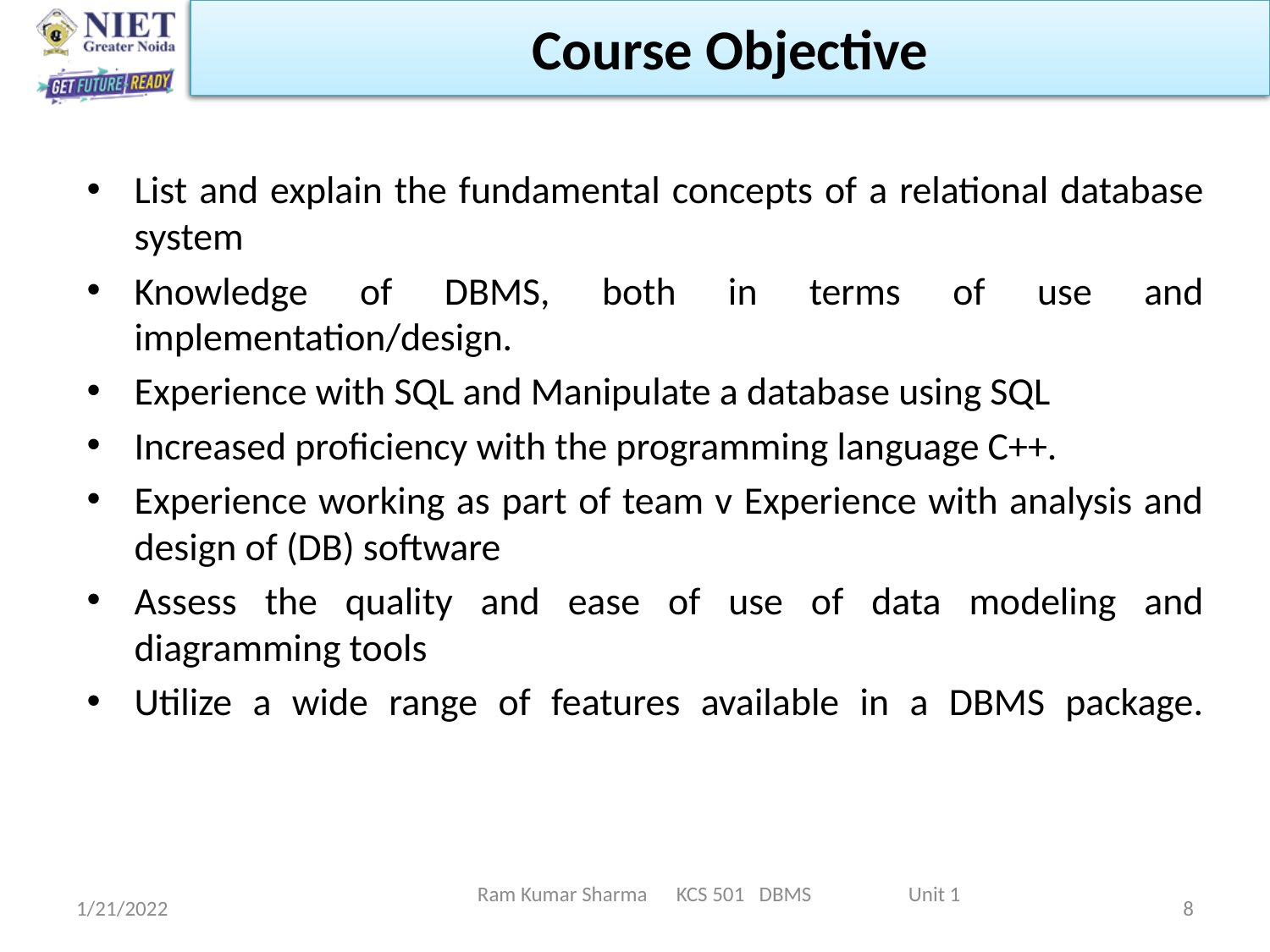

Course Objective
List and explain the fundamental concepts of a relational database system
Knowledge of DBMS, both in terms of use and implementation/design.
Experience with SQL and Manipulate a database using SQL
Increased proficiency with the programming language C++.
Experience working as part of team v Experience with analysis and design of (DB) software
Assess the quality and ease of use of data modeling and diagramming tools
Utilize a wide range of features available in a DBMS package.
Ram Kumar Sharma      KCS 501   DBMS                    Unit 1
1/21/2022
8